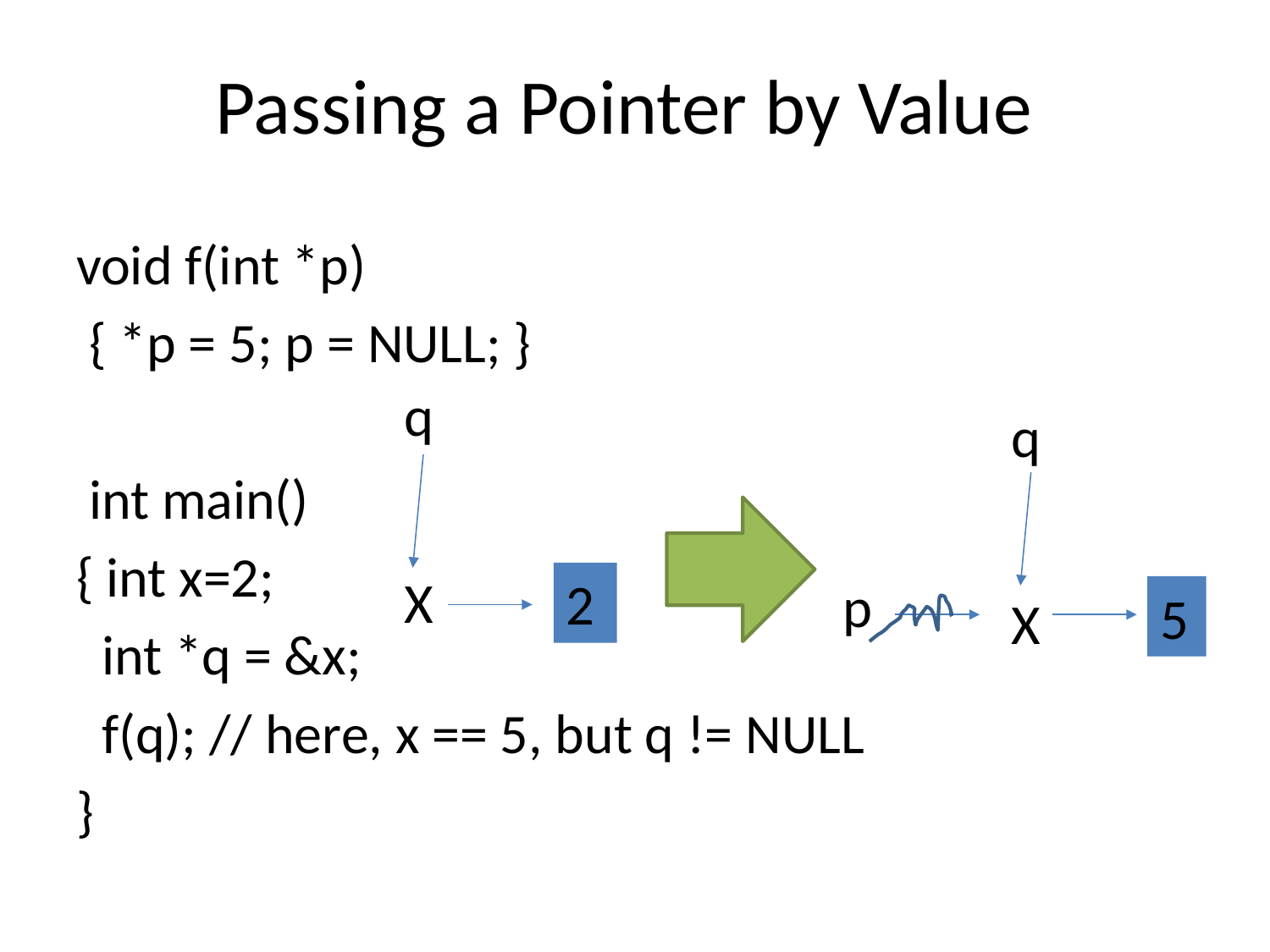

# Passing a Pointer by Value
void f(int *p)
 { *p = 5; p = NULL; }

 int main()
{ int x=2;
  int *q = &x;
  f(q); // here, x == 5, but q != NULL
}
q
q

X
2
p
5
X